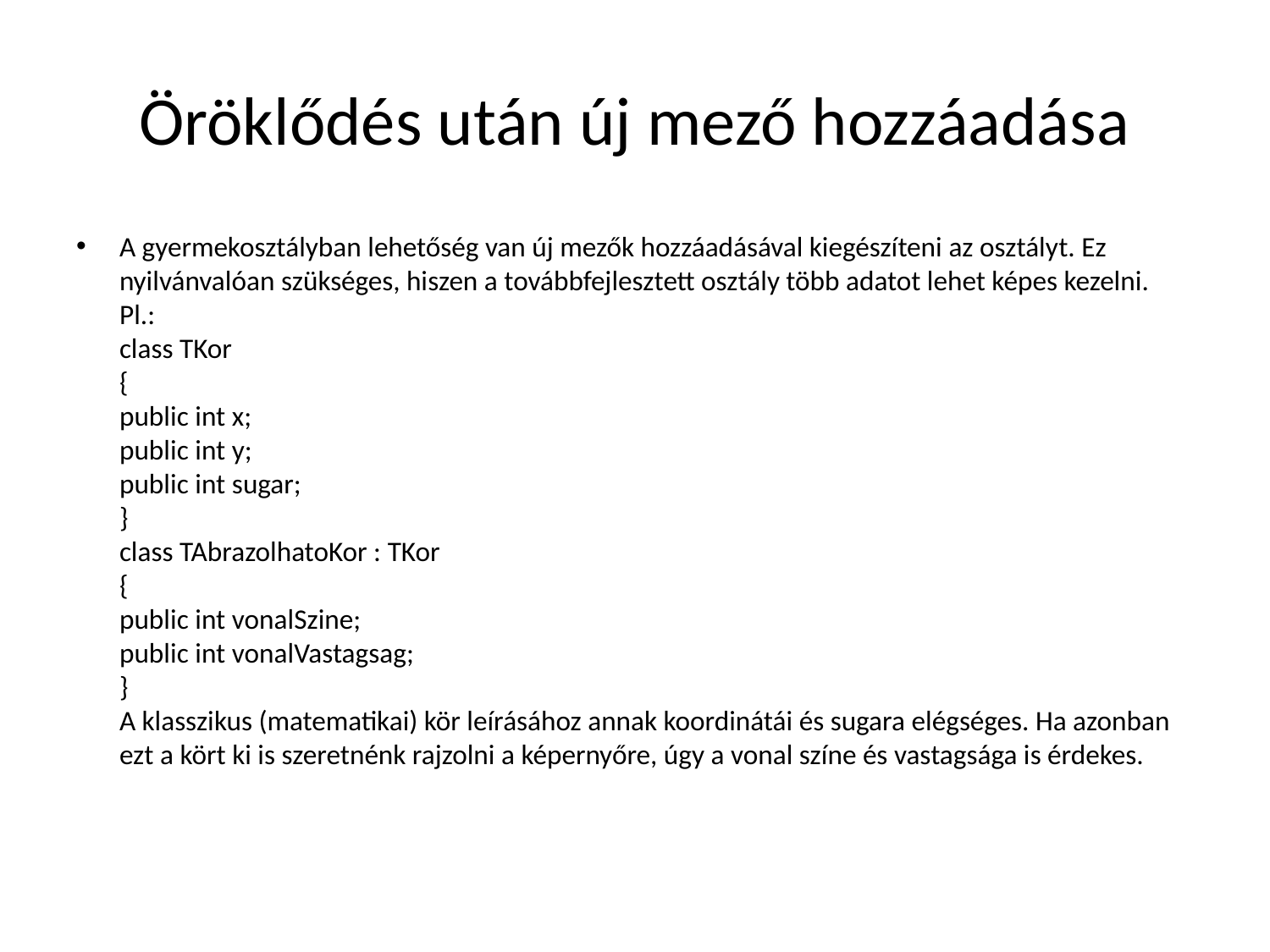

# Öröklődés után új mező hozzáadása
A gyermekosztályban lehetőség van új mezők hozzáadásával kiegészíteni az osztályt. Ez nyilvánvalóan szükséges, hiszen a továbbfejlesztett osztály több adatot lehet képes kezelni.
Pl.:
class TKor
{
public int x;
public int y;
public int sugar;
}
class TAbrazolhatoKor : TKor
{
public int vonalSzine;
public int vonalVastagsag;
}
A klasszikus (matematikai) kör leírásához annak koordinátái és sugara elégséges. Ha azonban ezt a kört ki is szeretnénk rajzolni a képernyőre, úgy a vonal színe és vastagsága is érdekes.